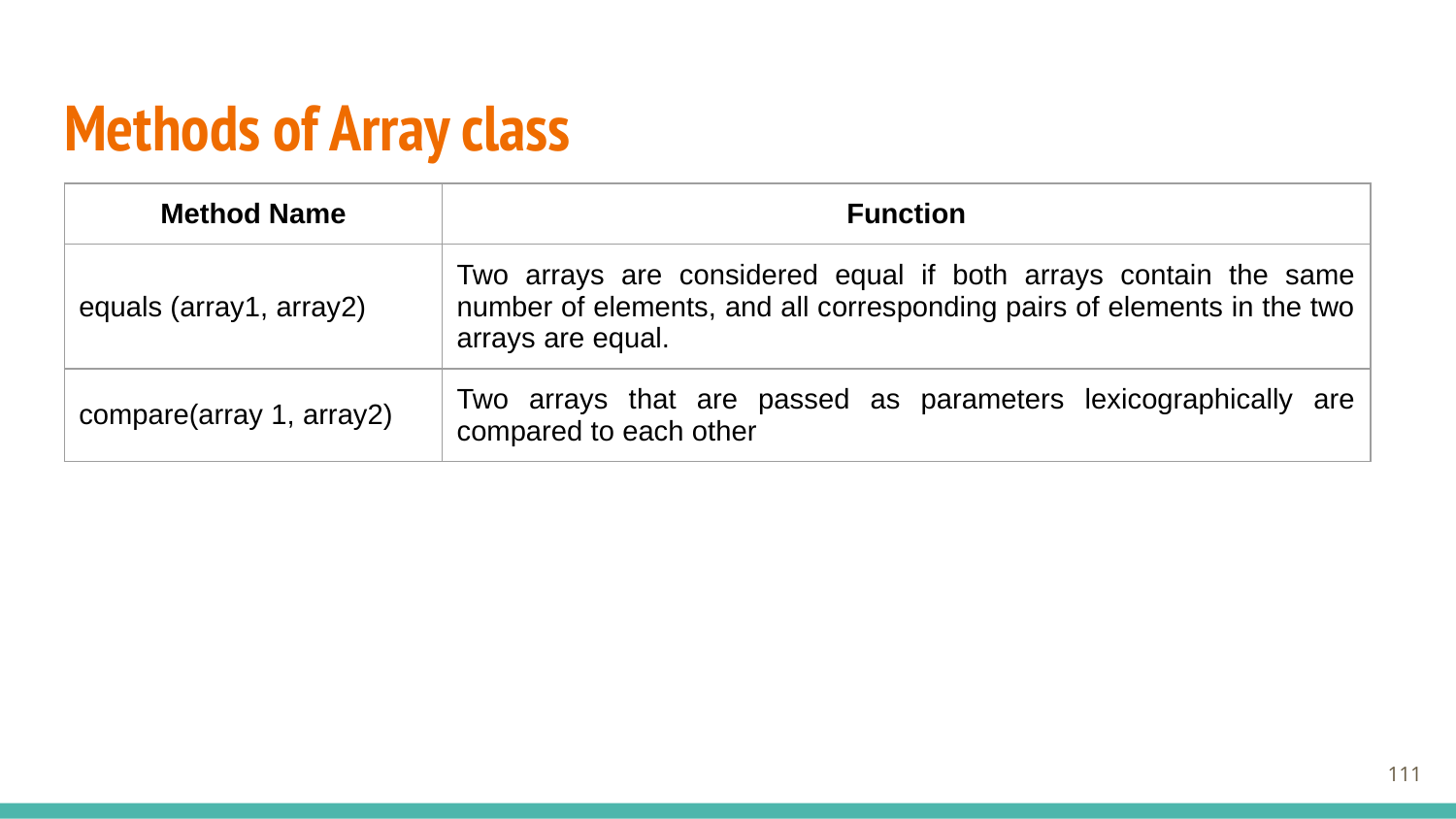

# Methods of Array class
| Method Name | Function |
| --- | --- |
| equals (array1, array2) | Two arrays are considered equal if both arrays contain the same number of elements, and all corresponding pairs of elements in the two arrays are equal. |
| compare(array 1, array2) | Two arrays that are passed as parameters lexicographically are compared to each other |
111